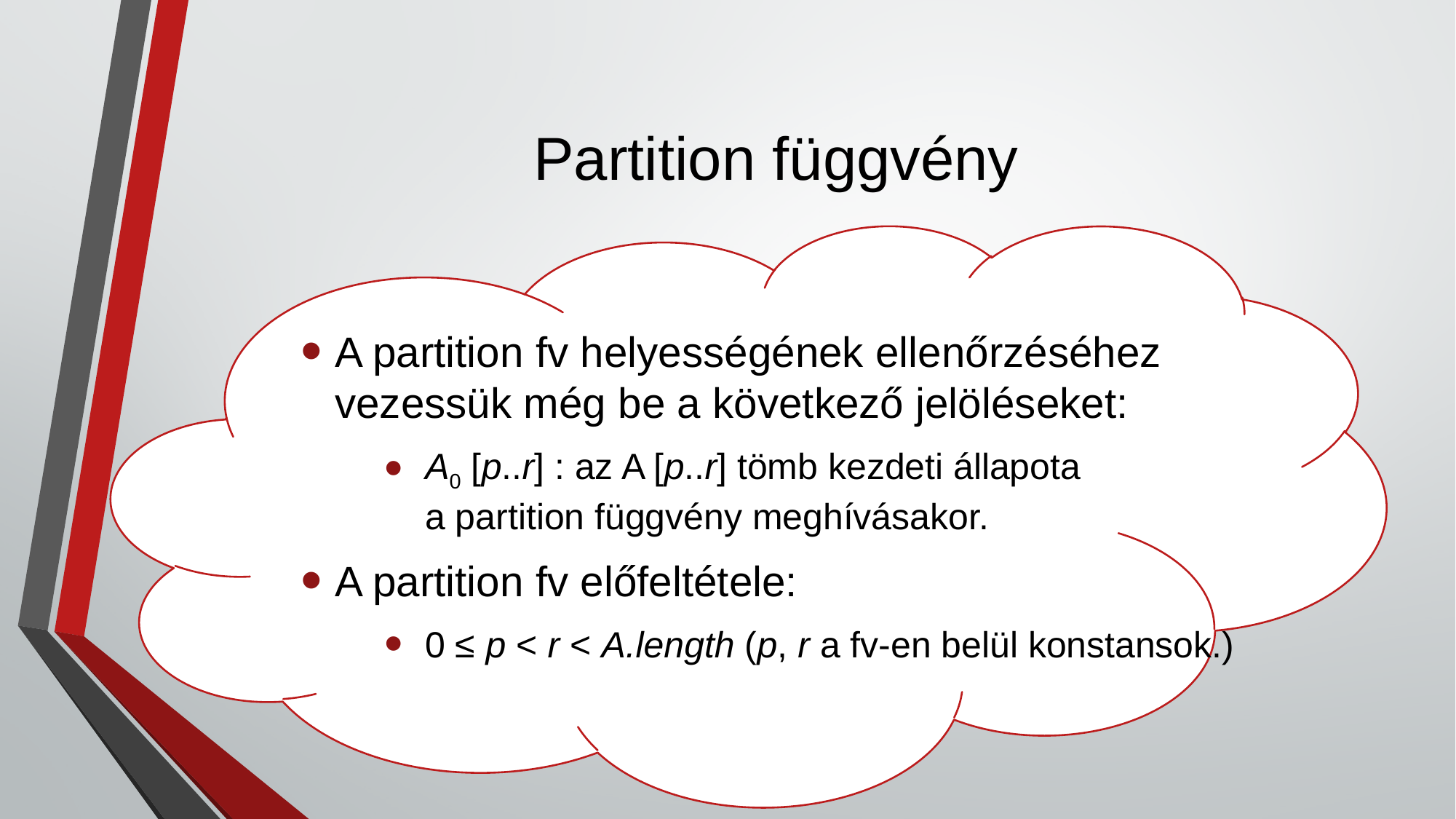

# Partition függvény

A partition fv helyességének ellenőrzéséhez vezessük még be a következő jelöléseket:
A0 [p..r] : az A [p..r] tömb kezdeti állapota
a partition függvény meghívásakor.
A partition fv előfeltétele:
0 ≤ p < r < A.length (p, r a fv-en belül konstansok.)